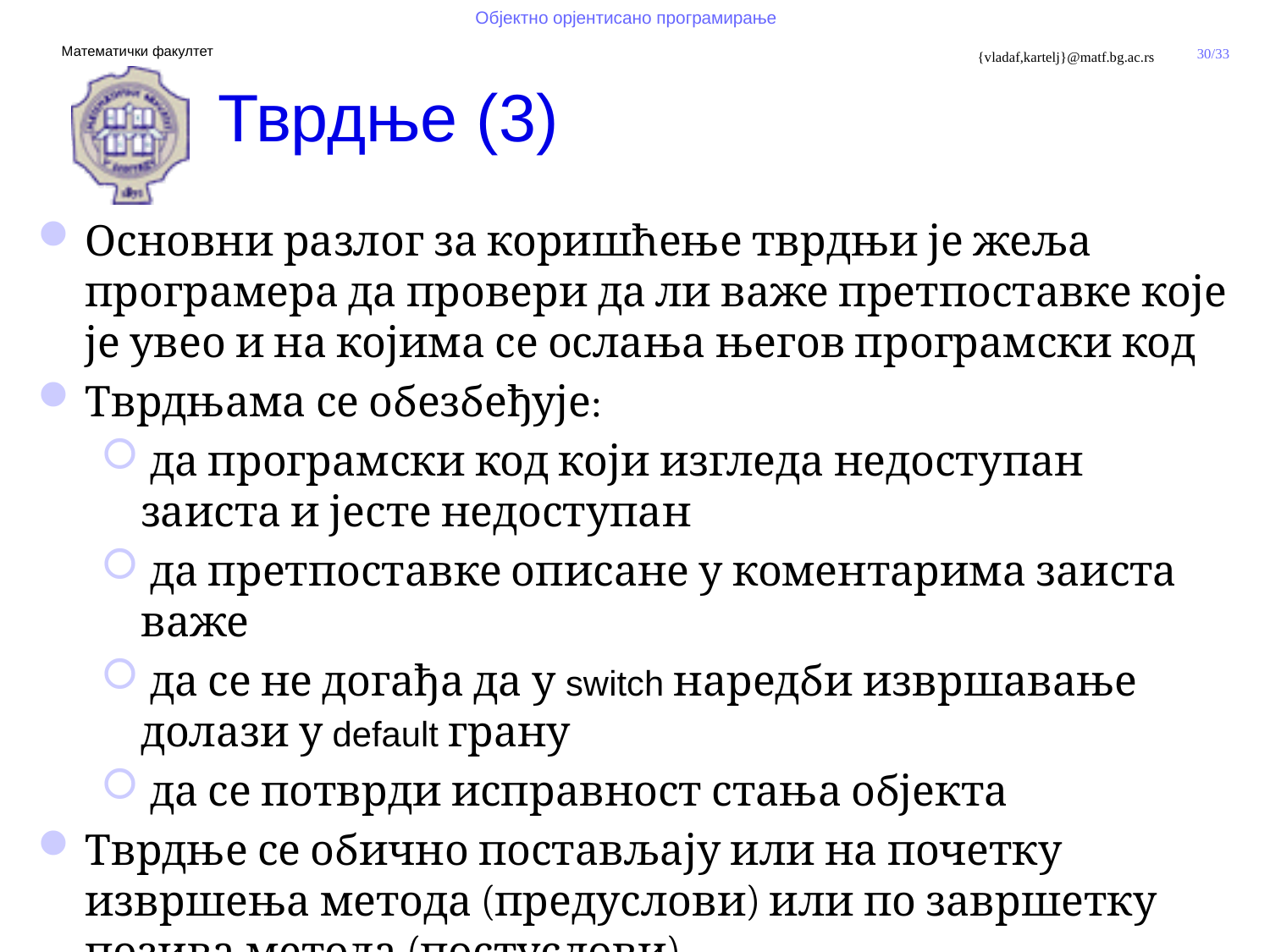

# Тврдње (3)
Основни разлог за коришћење тврдњи је жеља програмера да провери да ли важе претпоставке које је увео и на којима се ослања његов програмски код
Тврдњама се обезбеђује:
 да програмски код који изгледа недоступан заиста и јесте недоступан
 да претпоставке описане у коментарима заиста важе
 да се не догађа да у switch наредби извршавање долази у default грану
 да се потврди исправност стања објекта
Тврдње се обично постављају или на почетку извршења метода (предуслови) или по завршетку позива метода (постуслови)